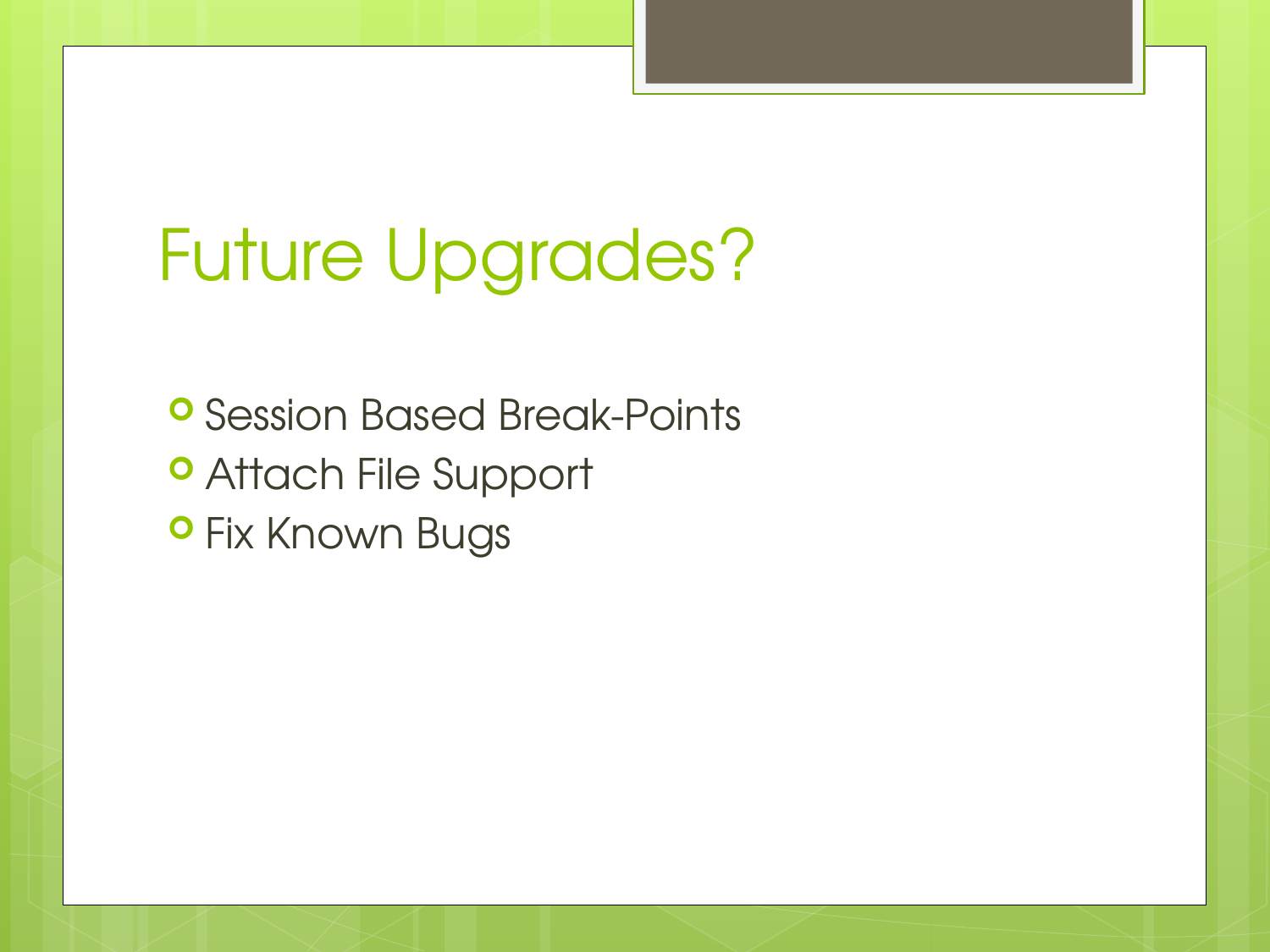

# Future Upgrades?

Session Based Break-Points
Attach File Support
Fix Known Bugs